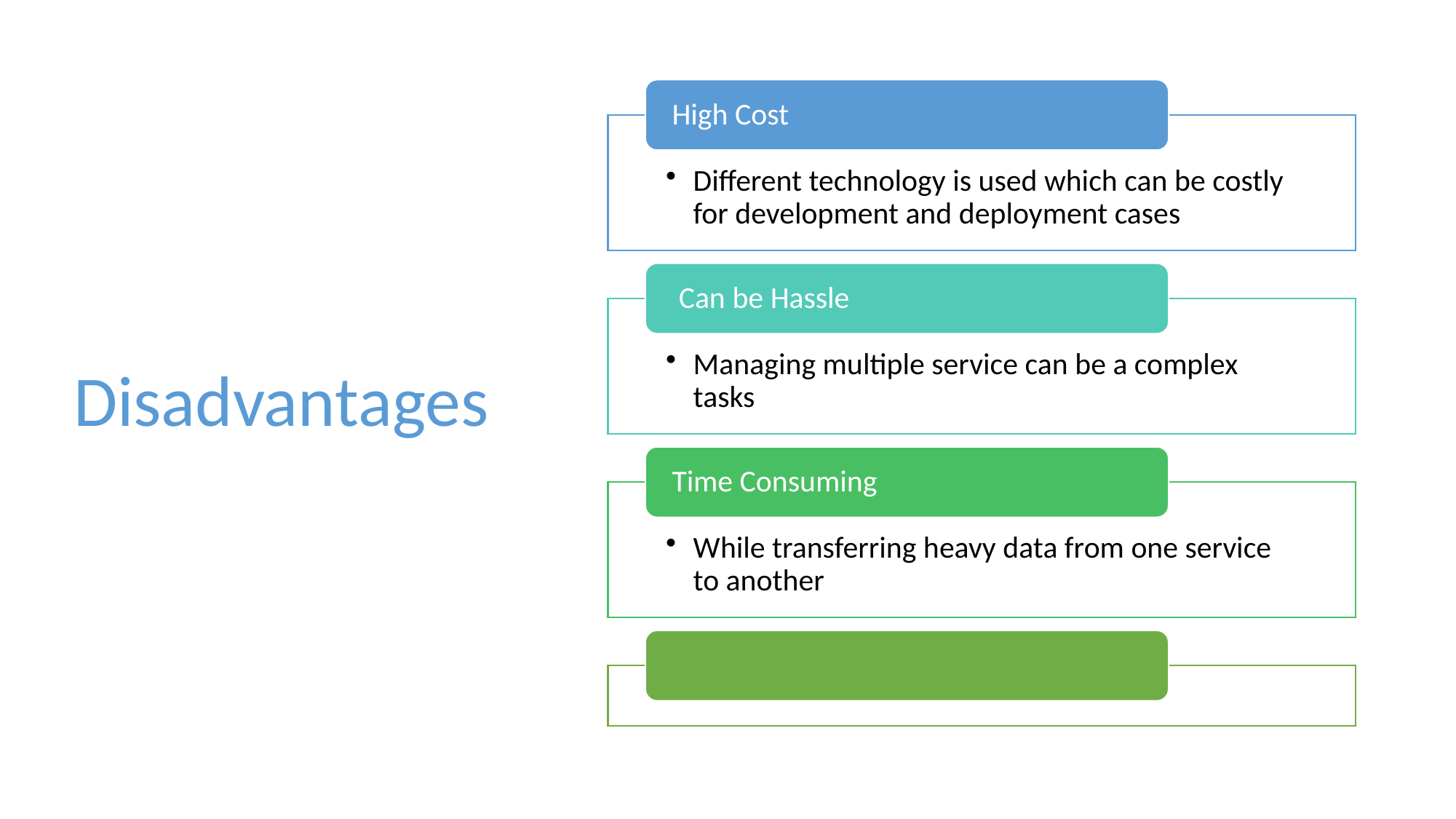

# Disadvantages
Different technology is used which can be costly for development and deployment cases
High Cost
Managing multiple service can be a complex tasks
 Can be Hassle
While transferring heavy data from one service to another
Time Consuming